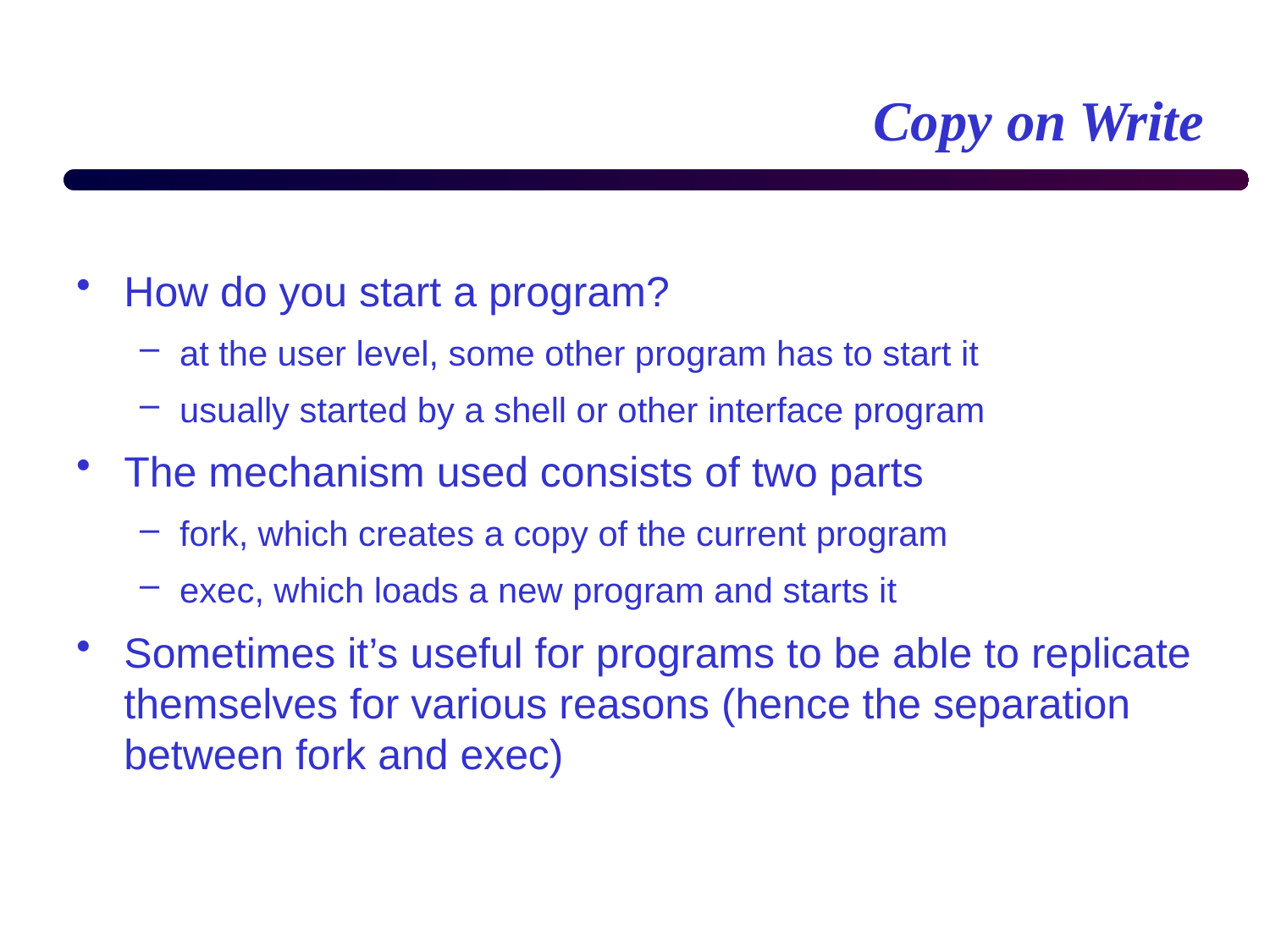

# Copy on Write

How do you start a program?
at the user level, some other program has to start it
usually started by a shell or other interface program
The mechanism used consists of two parts
fork, which creates a copy of the current program
exec, which loads a new program and starts it
Sometimes it’s useful for programs to be able to replicate themselves for various reasons (hence the separation between fork and exec)